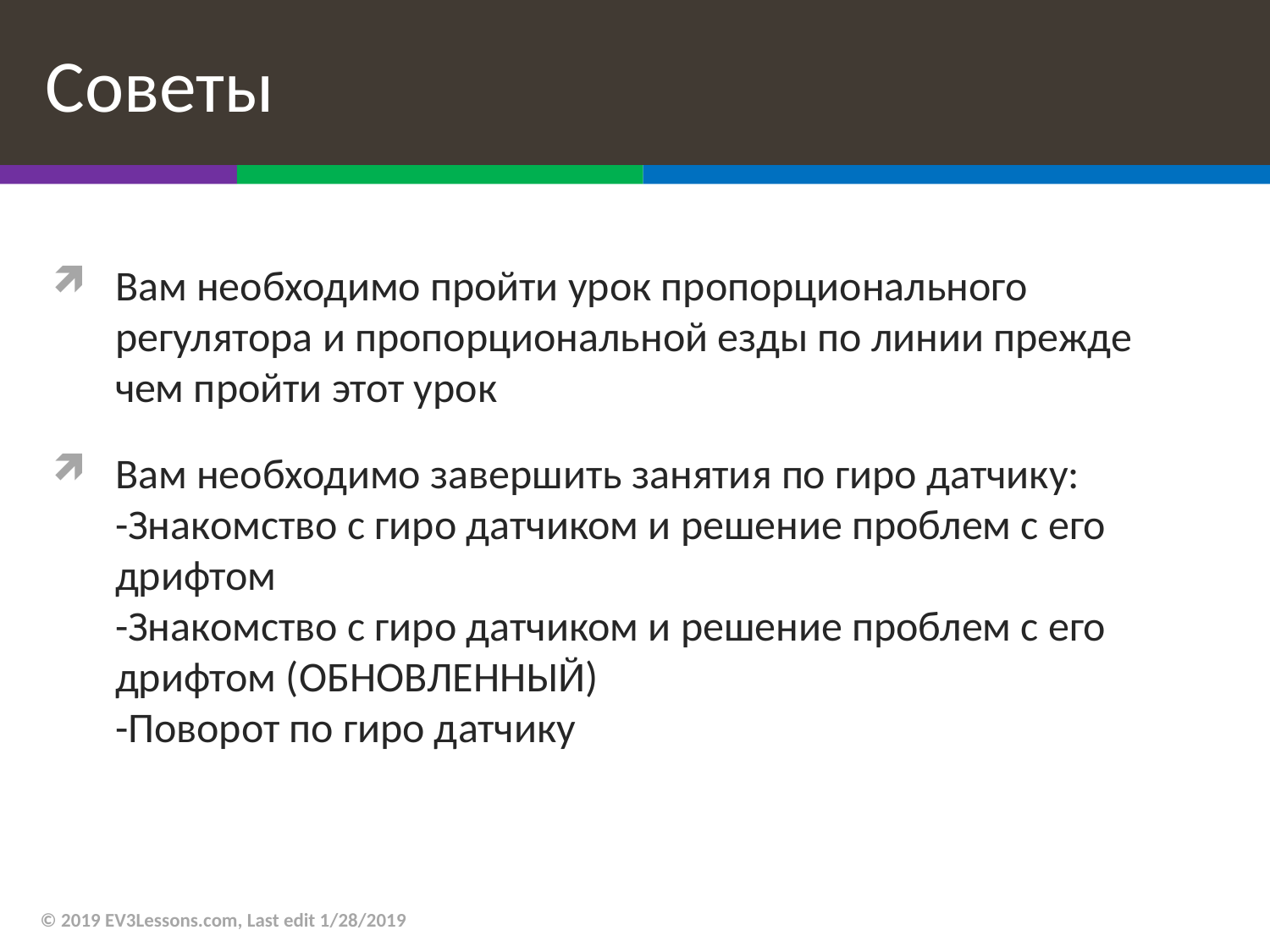

# Советы
Вам необходимо пройти урок пропорционального регулятора и пропорциональной езды по линии прежде чем пройти этот урок
Вам необходимо завершить занятия по гиро датчику:
-Знакомство с гиро датчиком и решение проблем с его дрифтом
-Знакомство с гиро датчиком и решение проблем с его дрифтом (ОБНОВЛЕННЫЙ)
-Поворот по гиро датчику
© 2019 EV3Lessons.com, Last edit 1/28/2019